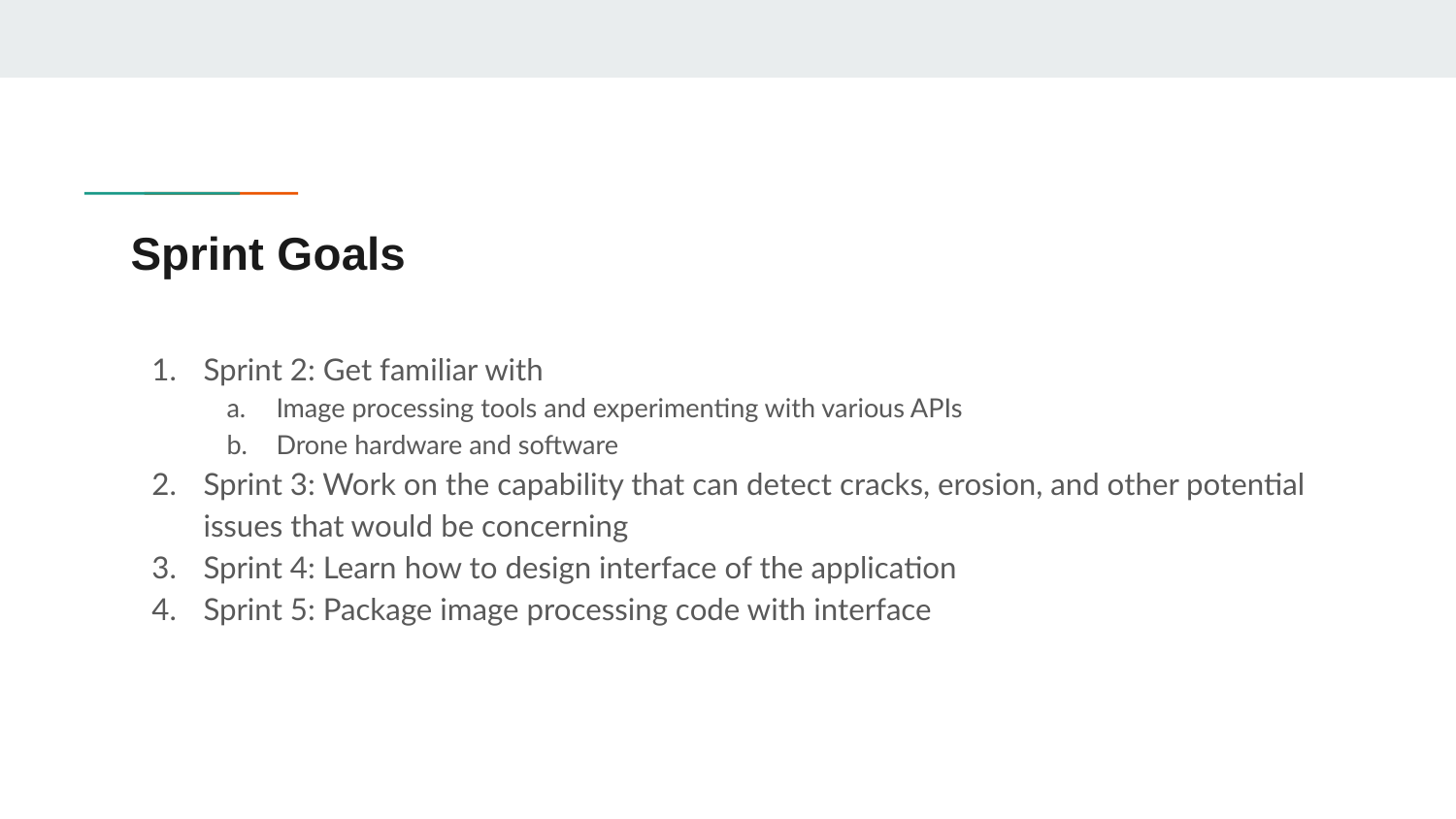

# Sprint Goals
Sprint 2: Get familiar with
Image processing tools and experimenting with various APIs
Drone hardware and software
Sprint 3: Work on the capability that can detect cracks, erosion, and other potential issues that would be concerning
Sprint 4: Learn how to design interface of the application
Sprint 5: Package image processing code with interface